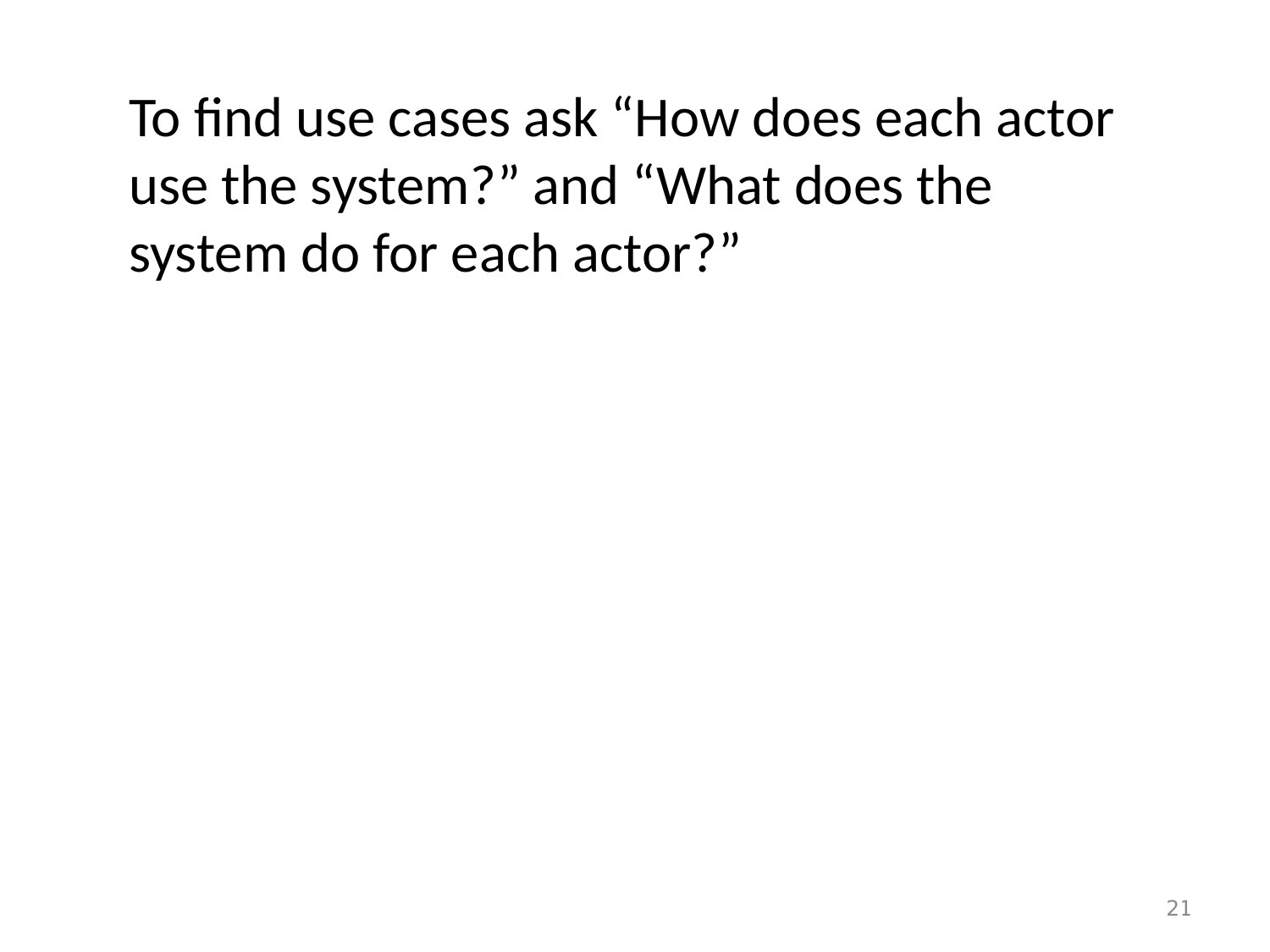

To find use cases ask “How does each actor use the system?” and “What does the system do for each actor?”
21